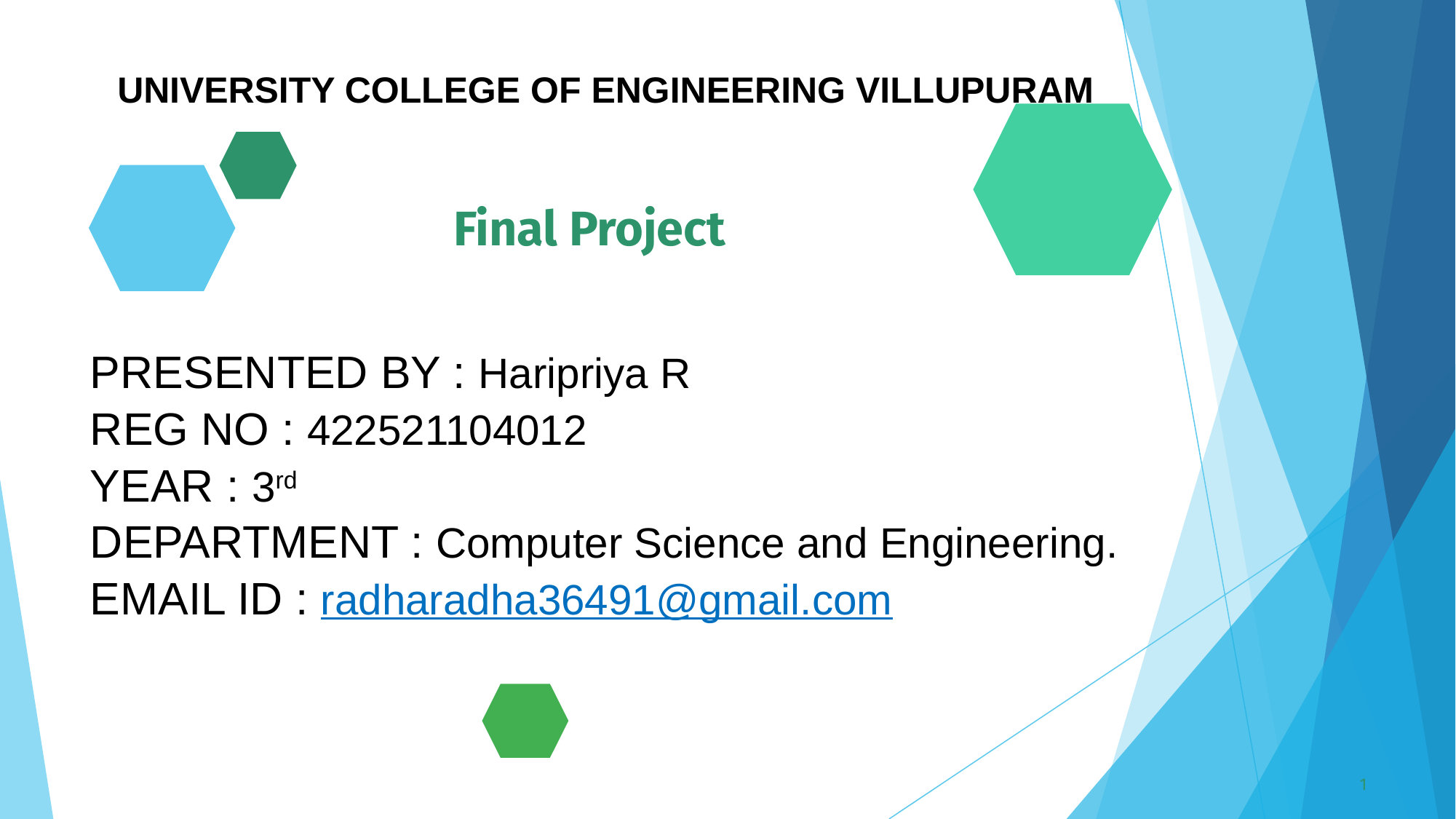

UNIVERSITY COLLEGE OF ENGINEERING VILLUPURAM

Final Project
PRESENTED BY : Haripriya R
REG NO : 422521104012
YEAR : 3rd
DEPARTMENT : Computer Science and Engineering.
EMAIL ID : radharadha36491@gmail.com

1